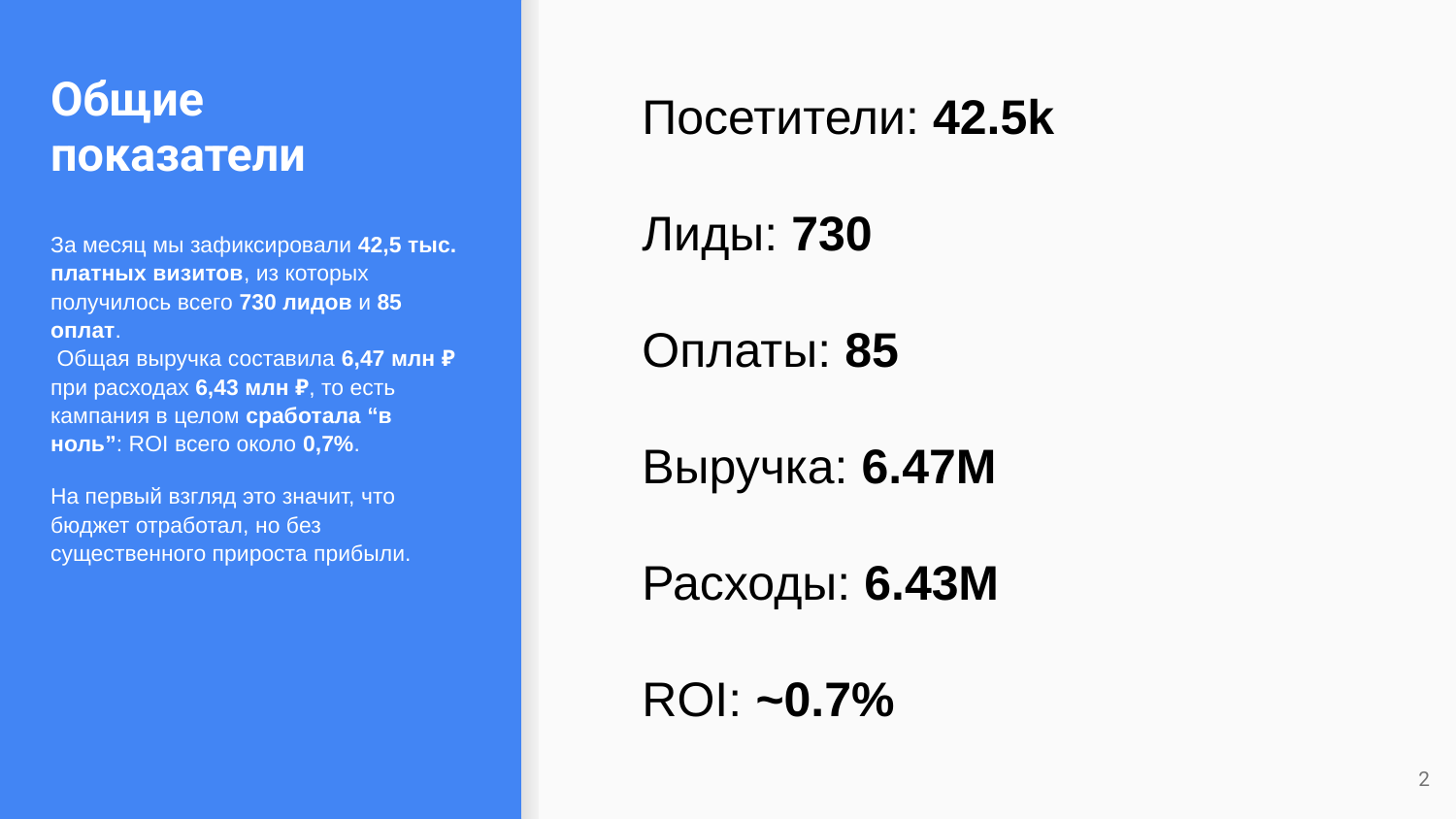

# Общие показатели
Посетители: 42.5k
Лиды: 730
Оплаты: 85
Выручка: 6.47M
Расходы: 6.43M
ROI: ~0.7%
За месяц мы зафиксировали 42,5 тыс. платных визитов, из которых получилось всего 730 лидов и 85 оплат.
 Общая выручка составила 6,47 млн ₽ при расходах 6,43 млн ₽, то есть кампания в целом сработала “в ноль”: ROI всего около 0,7%.
На первый взгляд это значит, что бюджет отработал, но без существенного прироста прибыли.

2